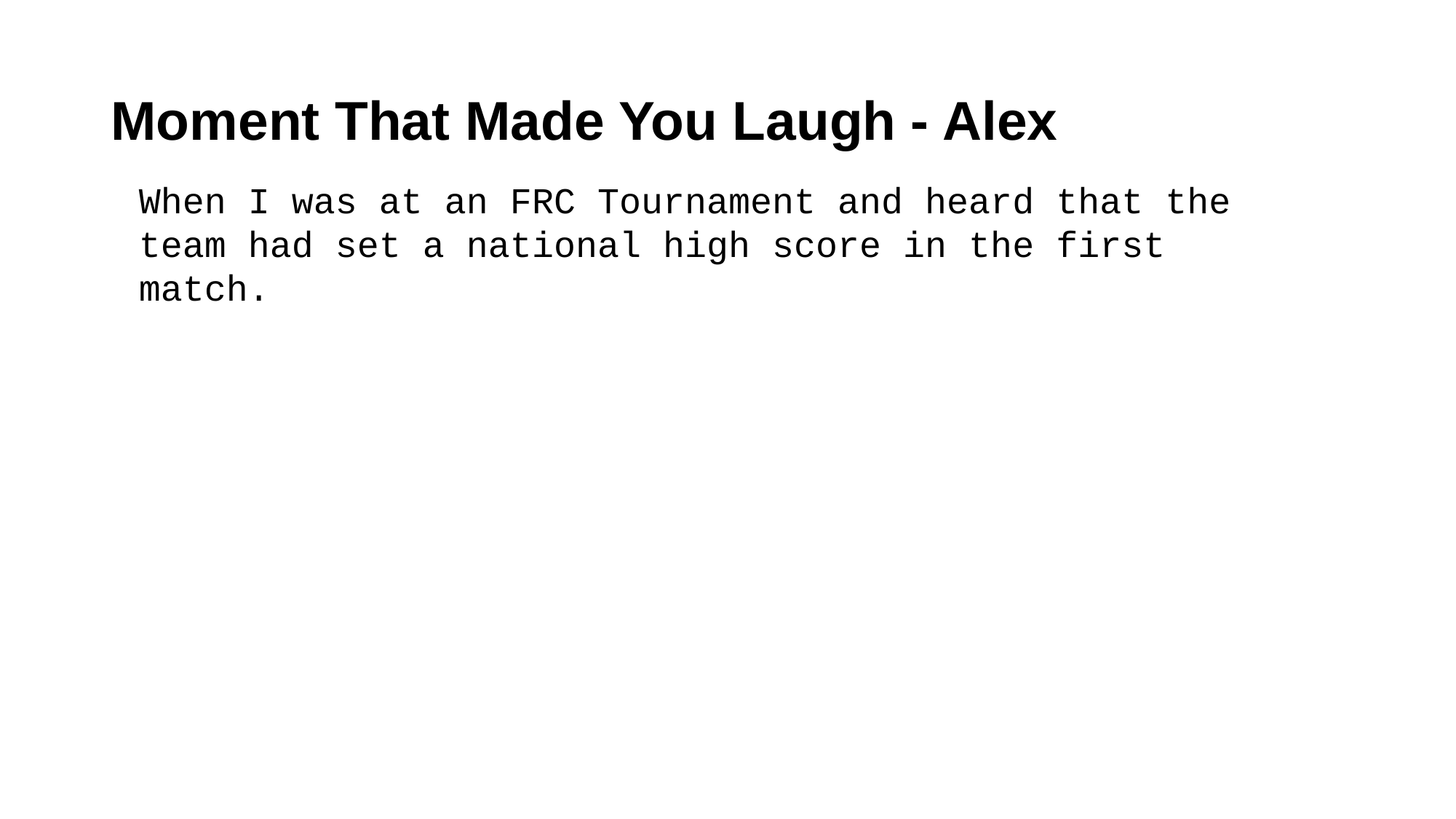

# Moment That Made You Laugh - Alex
When I was at an FRC Tournament and heard that the team had set a national high score in the first match.